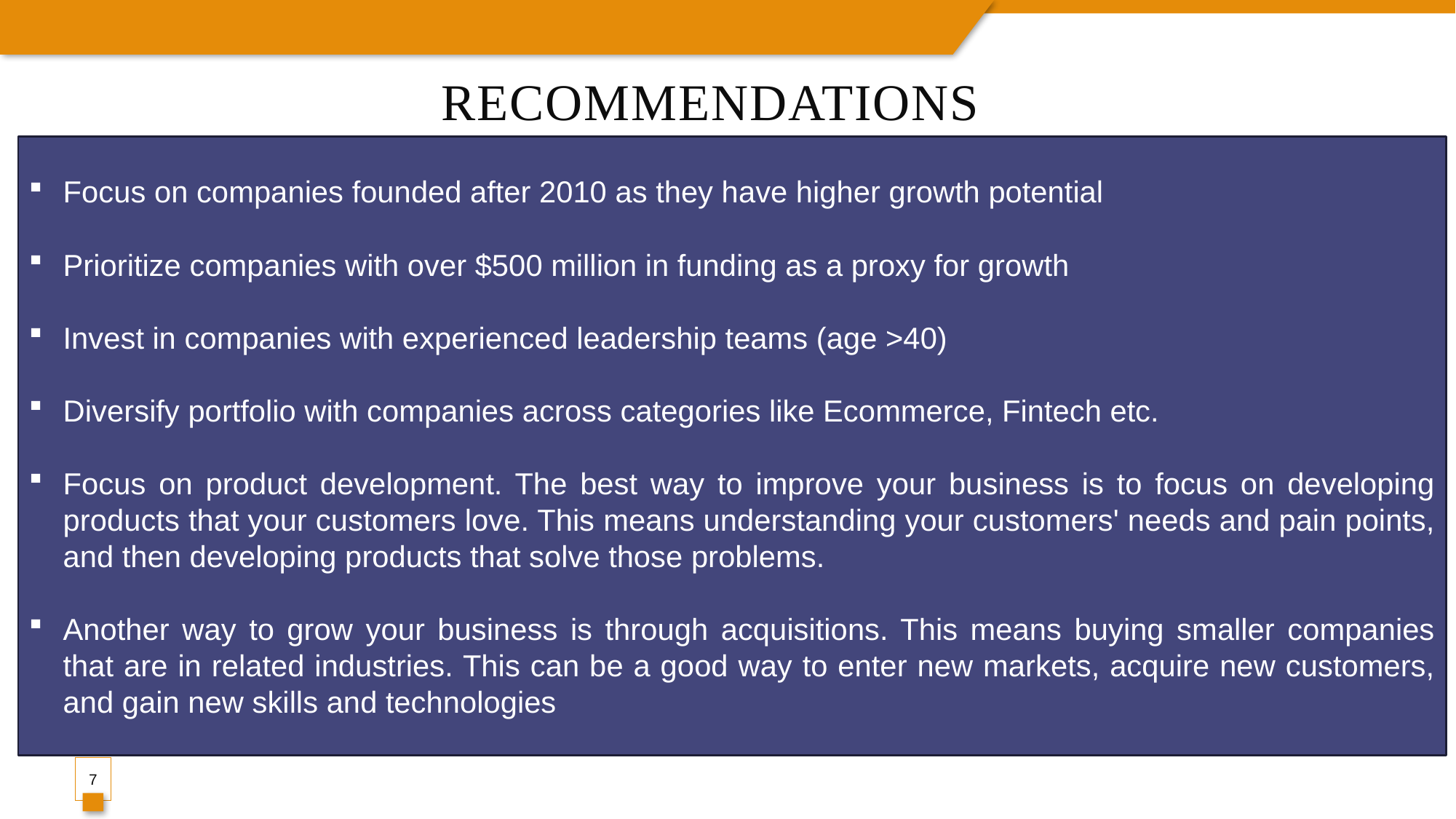

# Recommendations
Focus on companies founded after 2010 as they have higher growth potential

Prioritize companies with over $500 million in funding as a proxy for growth

Invest in companies with experienced leadership teams (age >40)

Diversify portfolio with companies across categories like Ecommerce, Fintech etc.

Focus on product development. The best way to improve your business is to focus on developing products that your customers love. This means understanding your customers' needs and pain points, and then developing products that solve those problems.

Another way to grow your business is through acquisitions. This means buying smaller companies that are in related industries. This can be a good way to enter new markets, acquire new customers, and gain new skills and technologies
7